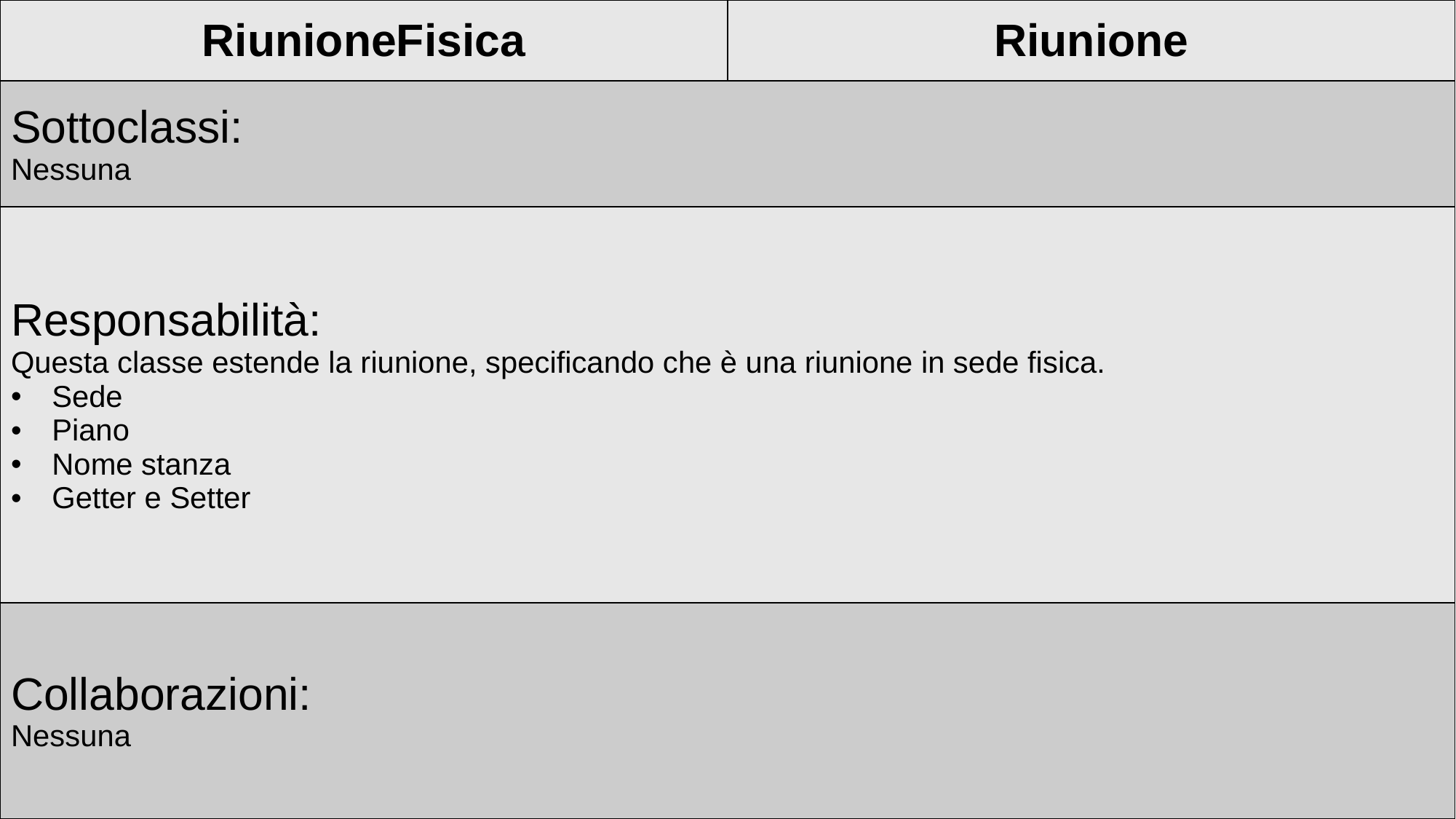

| RiunioneFisica | Riunione |
| --- | --- |
| Sottoclassi: Nessuna |  |
| Responsabilità: Questa classe estende la riunione, specificando che è una riunione in sede fisica. Sede Piano Nome stanza Getter e Setter |  |
| Collaborazioni: Nessuna |  |